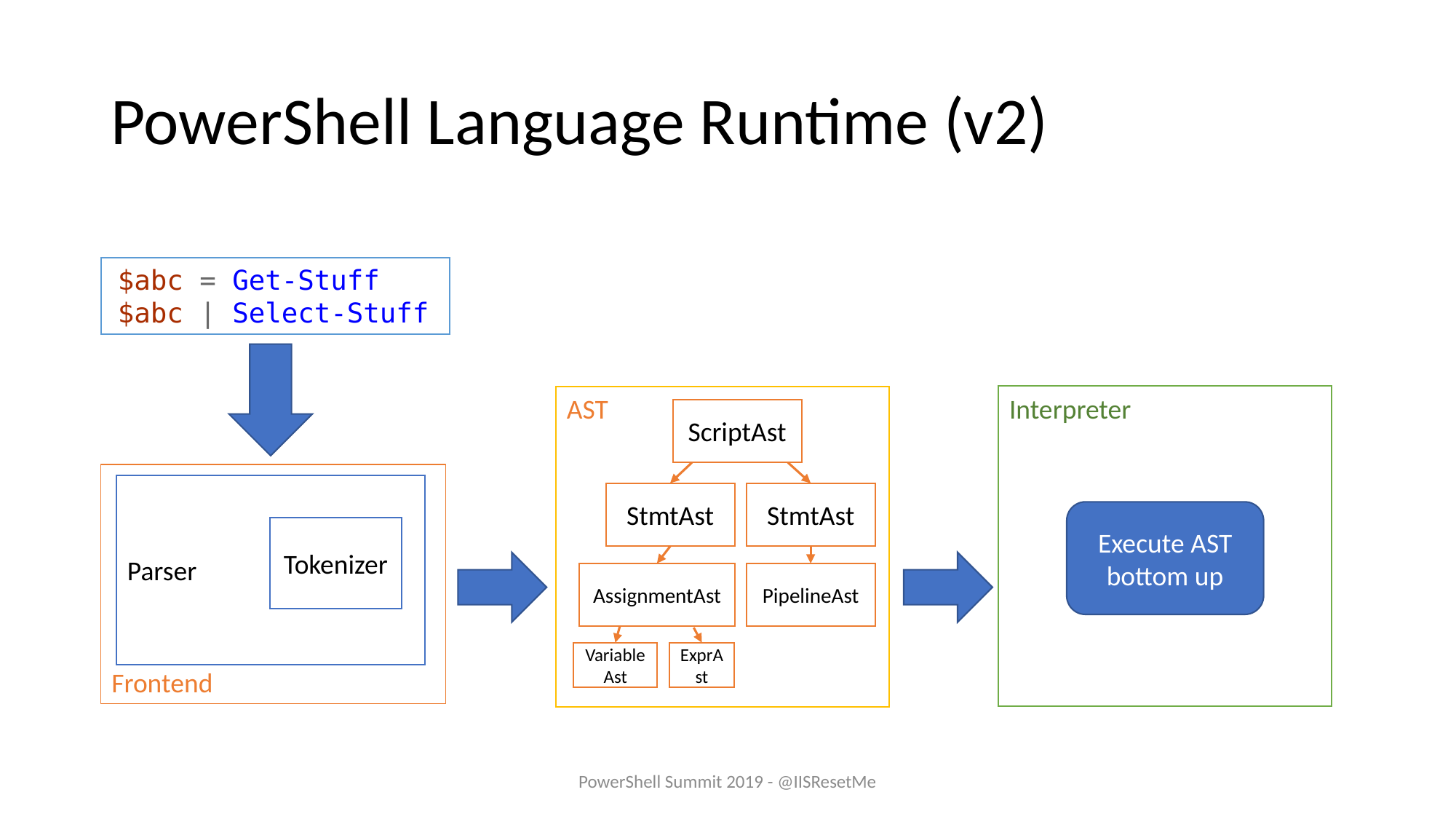

# PowerShell Language Runtime (v2)
 $abc = Get-Stuff
 $abc | Select-Stuff

Interpreter
AST
ScriptAst
Frontend
Parser
StmtAst
StmtAst
Execute AST
bottom up
Tokenizer

AssignmentAst
PipelineAst
VariableAst
ExprAst
PowerShell Summit 2019 - @IISResetMe